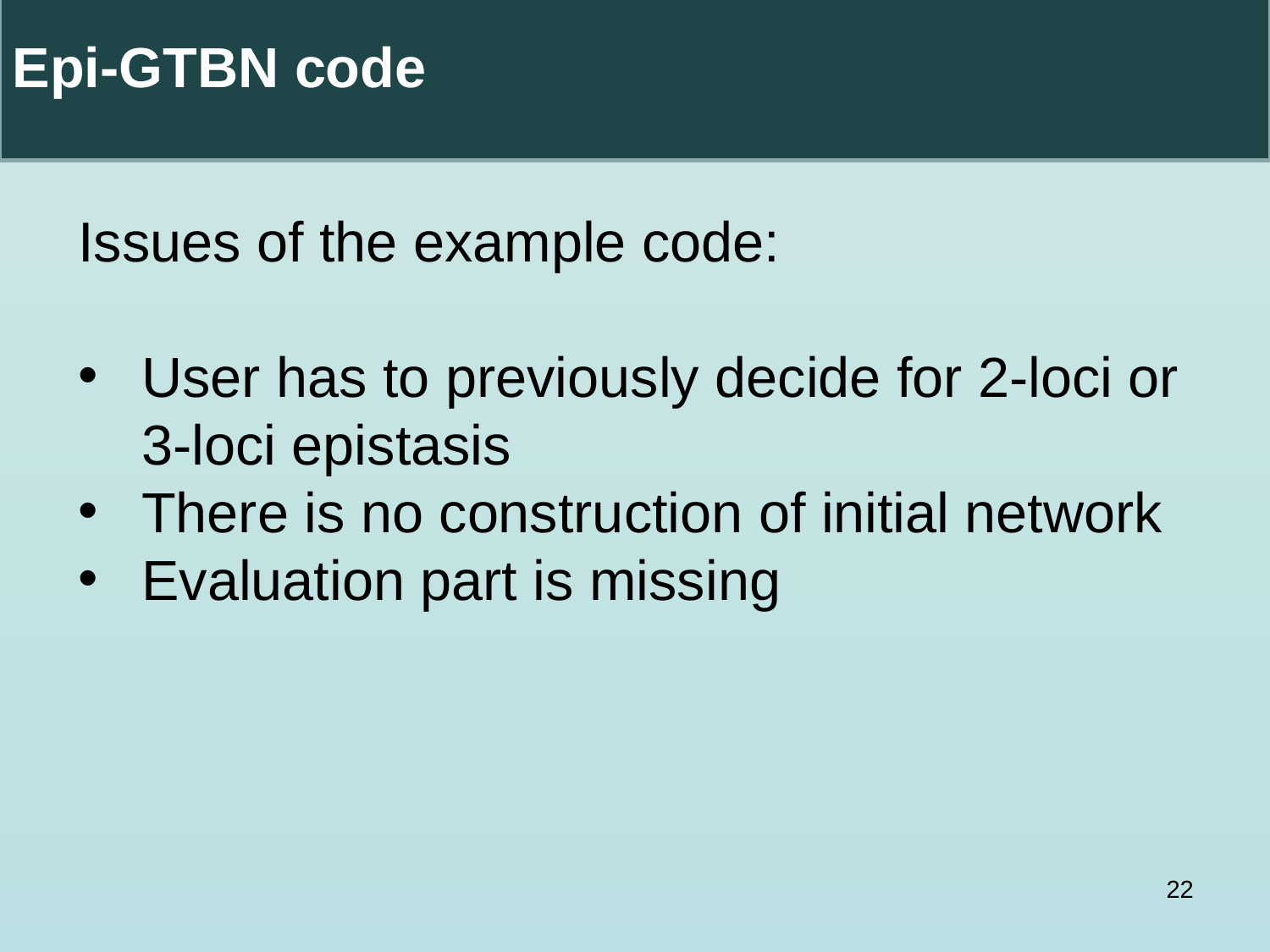

Epi-GTBN code
Issues of the example code:

User has to previously decide for 2-loci or 3-loci epistasis
There is no construction of initial network
Evaluation part is missing

22